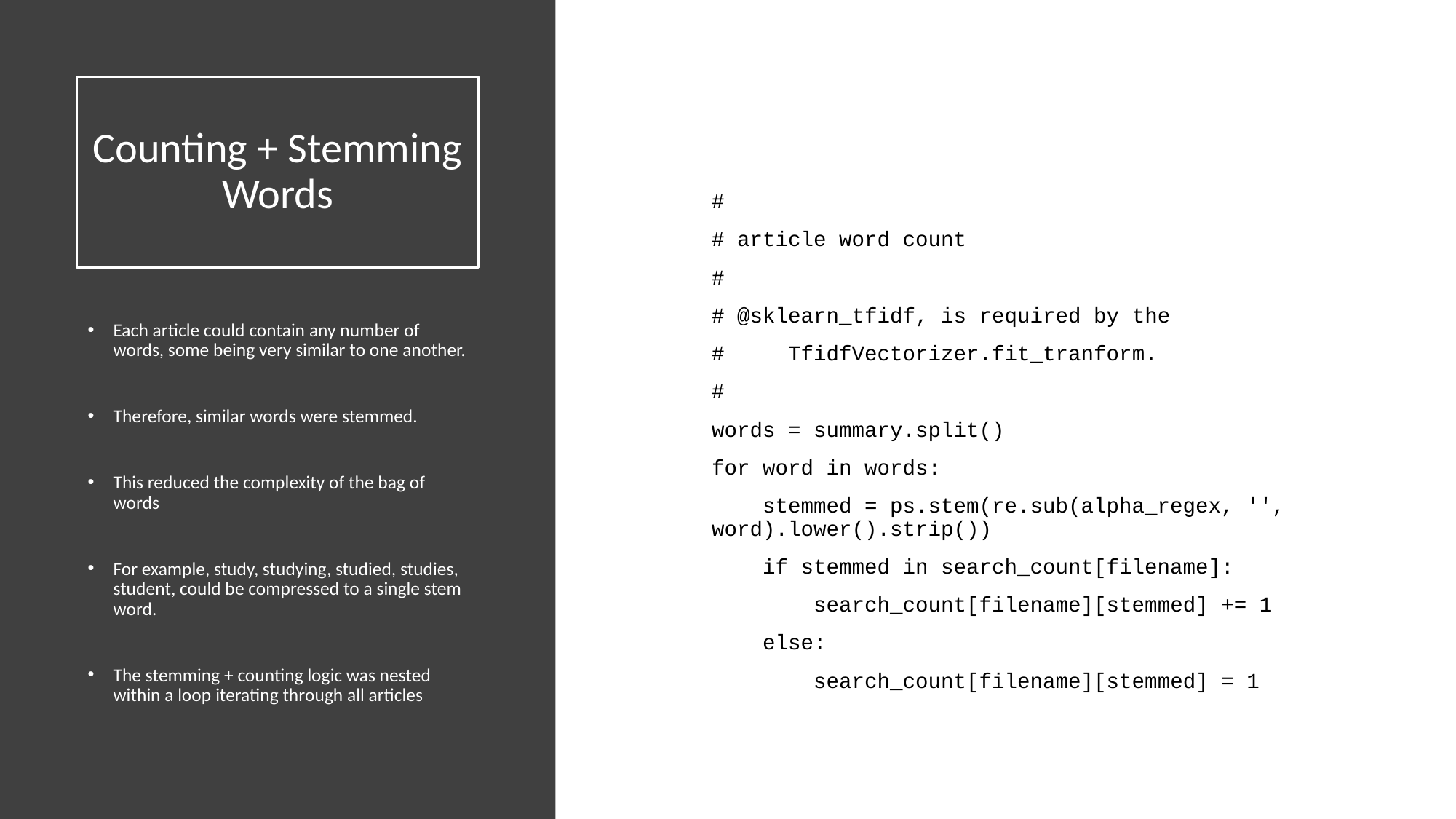

# Counting + Stemming Words
#
# article word count
#
# @sklearn_tfidf, is required by the
#     TfidfVectorizer.fit_tranform.
#
words = summary.split()
for word in words:
    stemmed = ps.stem(re.sub(alpha_regex, '', word).lower().strip())
    if stemmed in search_count[filename]:
        search_count[filename][stemmed] += 1
    else:
        search_count[filename][stemmed] = 1
Each article could contain any number of words, some being very similar to one another.

Therefore, similar words were stemmed.

This reduced the complexity of the bag of words

For example, study, studying, studied, studies, student, could be compressed to a single stem word.

The stemming + counting logic was nested within a loop iterating through all articles